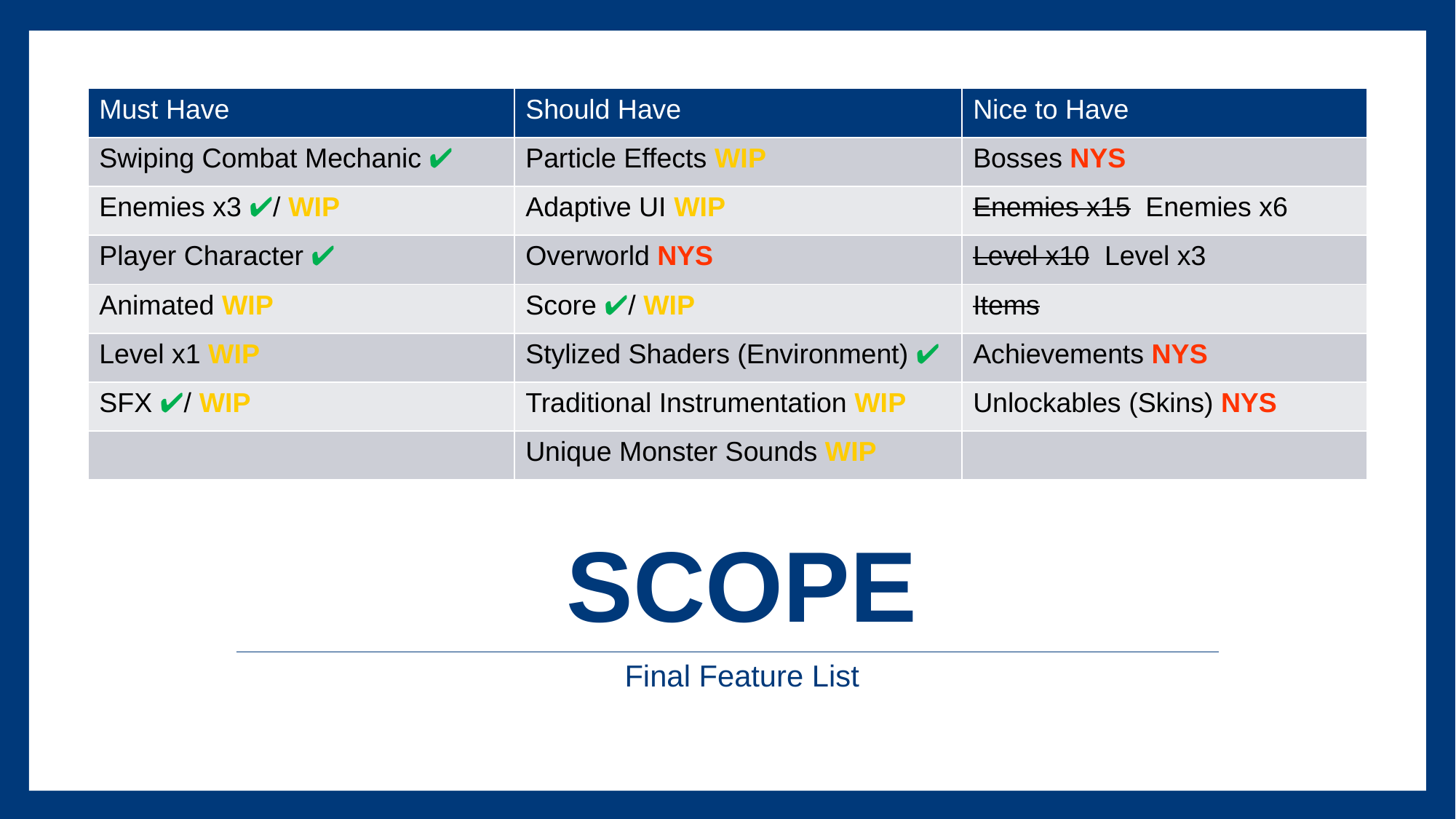

| Must Have | Should Have | Nice to Have |
| --- | --- | --- |
| Swiping Combat Mechanic ✔ | Particle Effects WIP | Bosses NYS |
| Enemies x3 ✔/ WIP | Adaptive UI WIP | Enemies x15 Enemies x6 |
| Player Character ✔ | Overworld NYS | Level x10 Level x3 |
| Animated WIP | Score ✔/ WIP | Items |
| Level x1 WIP | Stylized Shaders (Environment) ✔ | Achievements NYS |
| SFX ✔/ WIP | Traditional Instrumentation WIP | Unlockables (Skins) NYS |
|  | Unique Monster Sounds WIP |  |
# Scope
Final Feature List